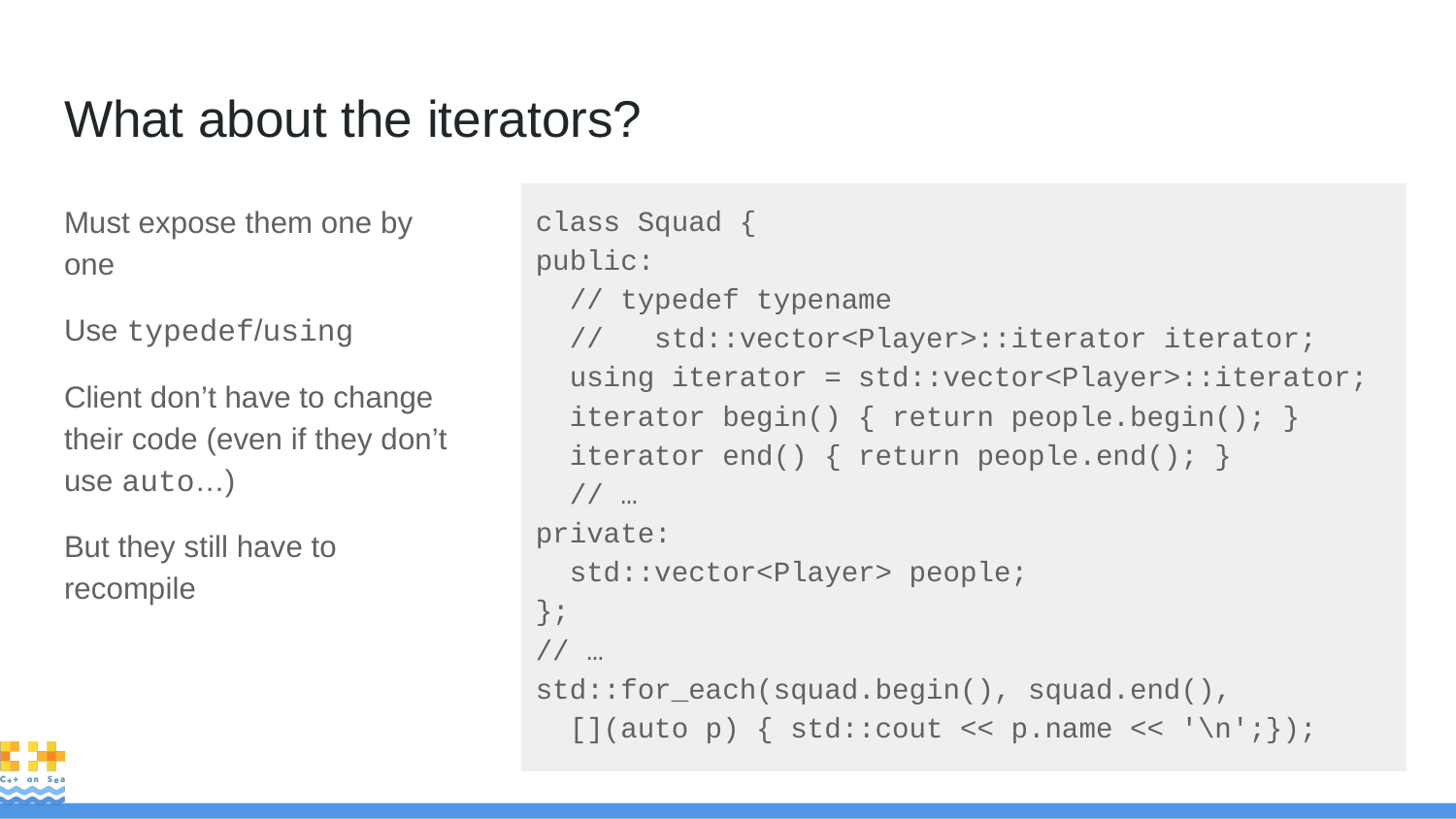

# What about the iterators?
Must expose them one by one
Use typedef/using
Client don’t have to change their code (even if they don’t use auto…)
But they still have to recompile
class Squad {
public:
  // typedef typename
  //   std::vector<Player>::iterator iterator;
  using iterator = std::vector<Player>::iterator;
  iterator begin() { return people.begin(); }
  iterator end() { return people.end(); }
  // …
private:
  std::vector<Player> people;
};
// …
std::for_each(squad.begin(), squad.end(),
  [](auto p) { std::cout << p.name << '\n';});